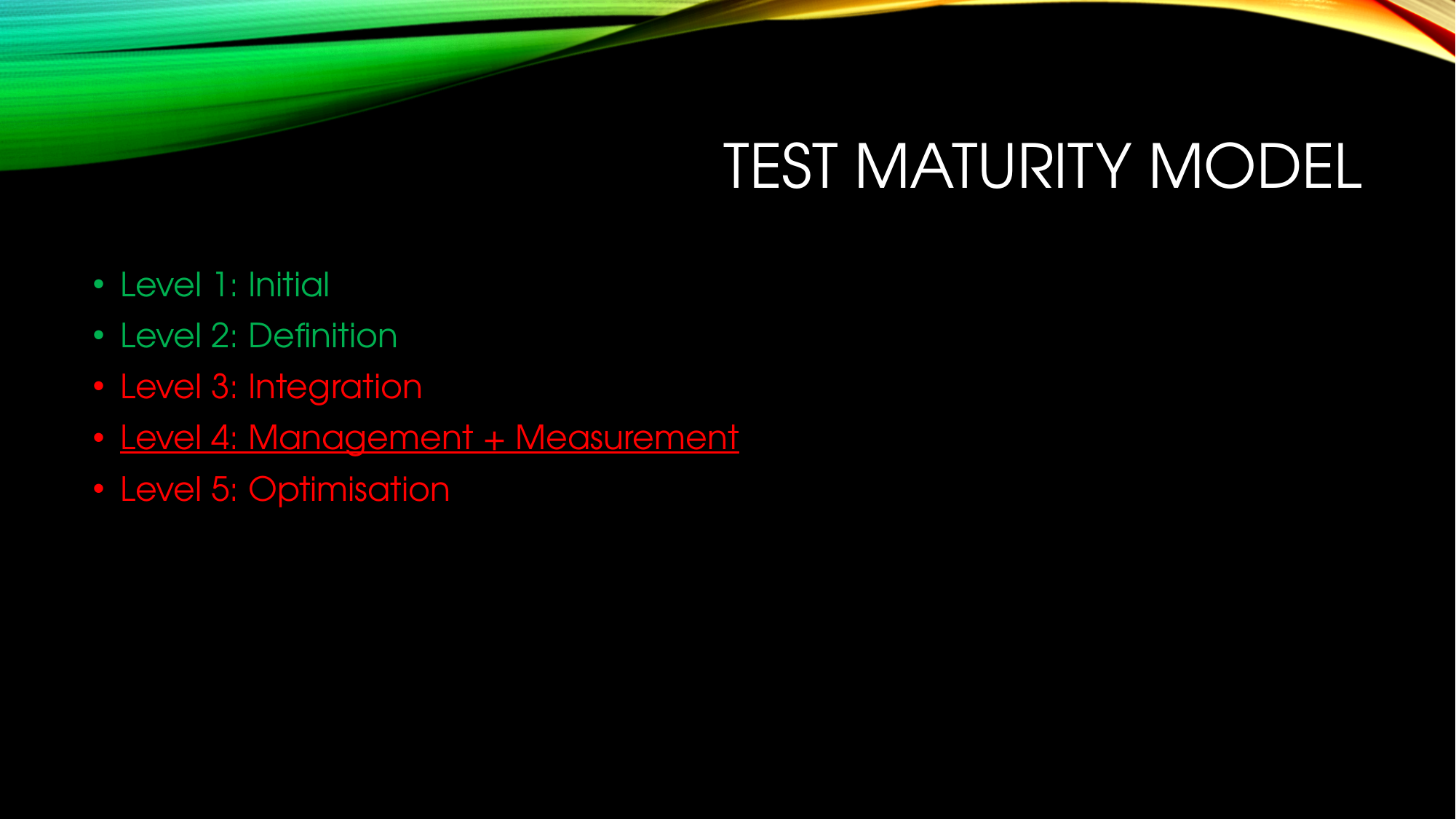

# Test maturity model
Level 1: Initial
Level 2: Definition
Level 3: Integration
Level 4: Management + Measurement
Level 5: Optimisation